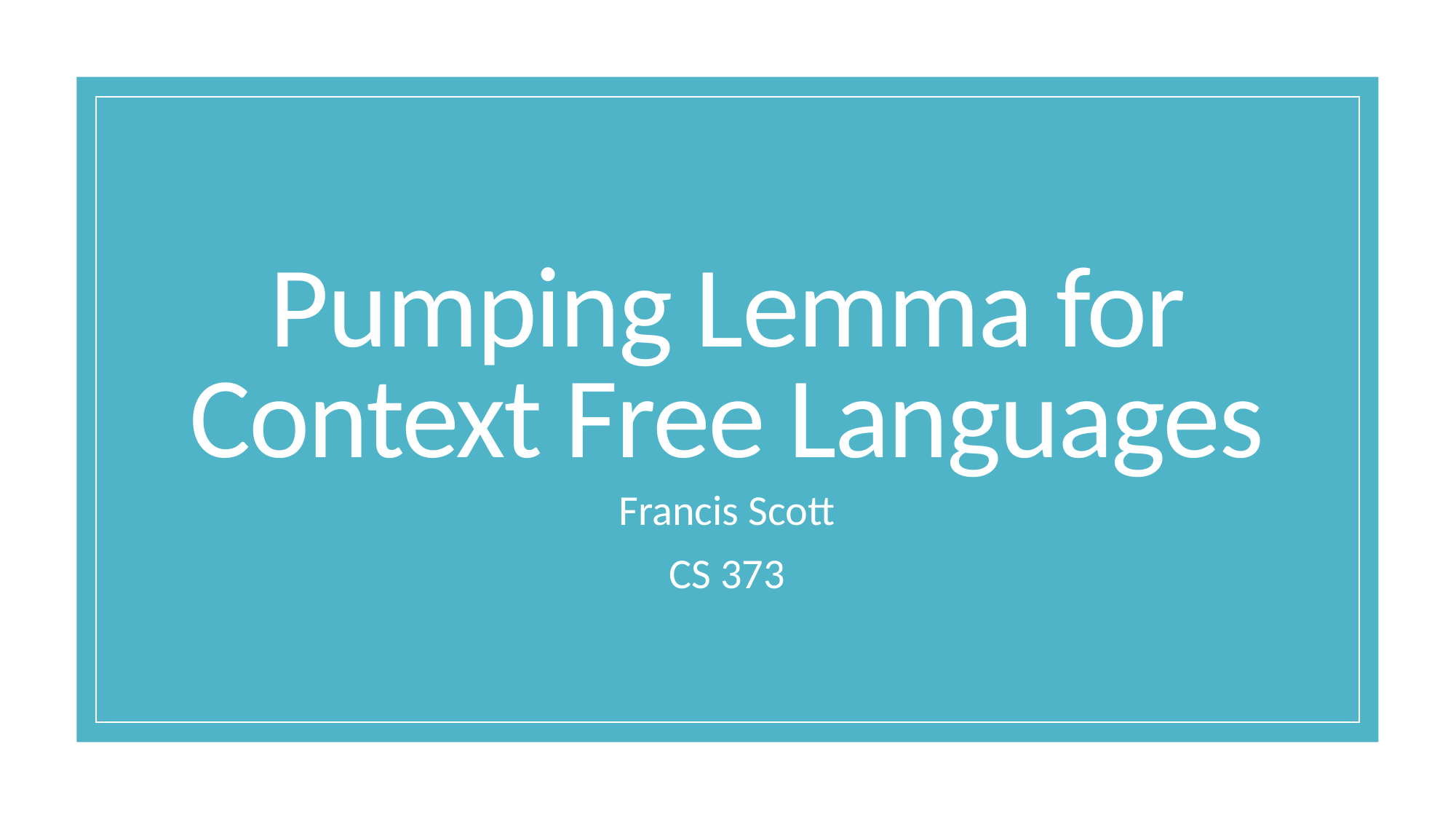

# Pumping Lemma for Context Free Languages
Francis Scott
CS 373